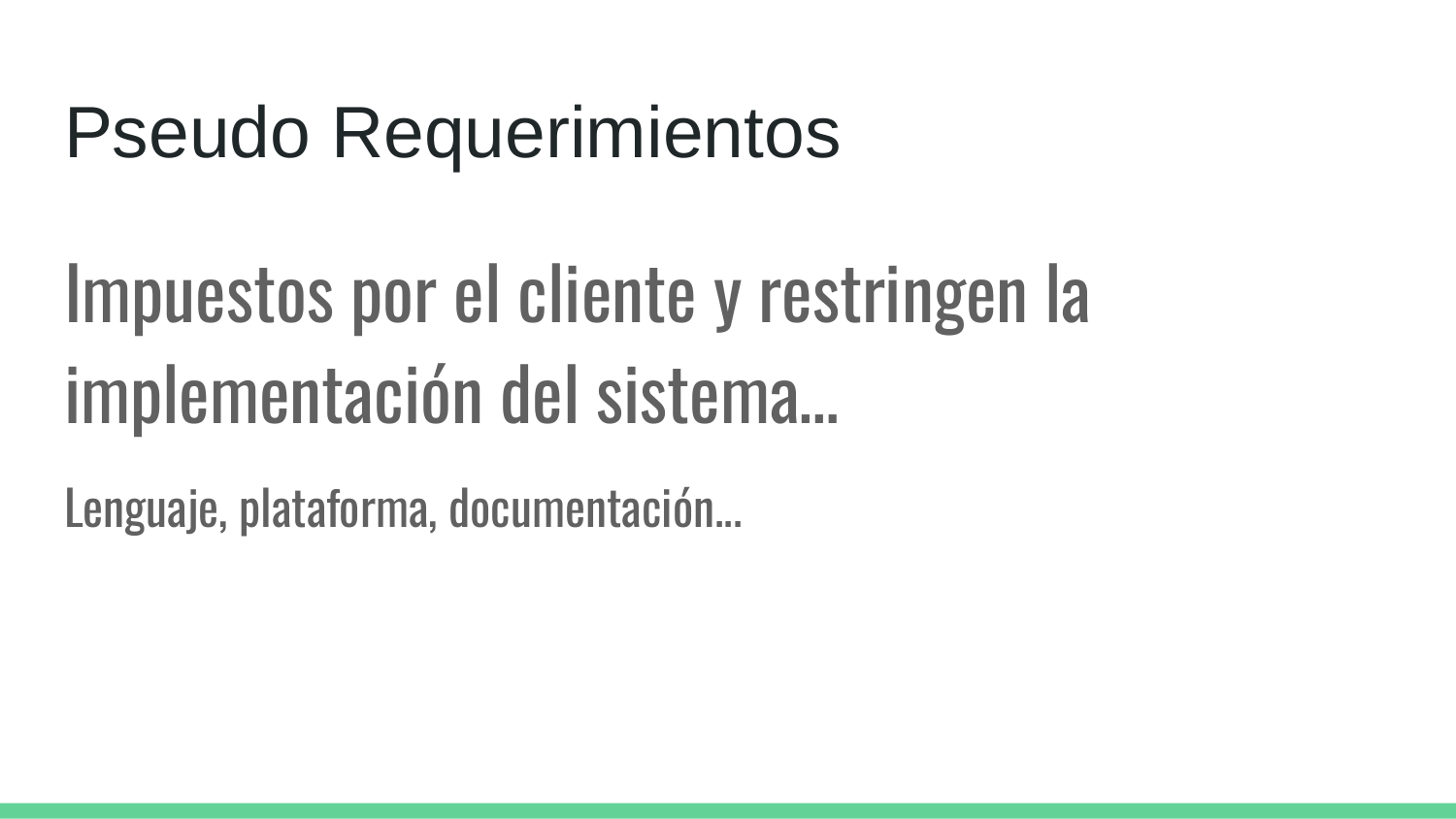

# Pseudo Requerimientos
Impuestos por el cliente y restringen la implementación del sistema…
Lenguaje, plataforma, documentación...